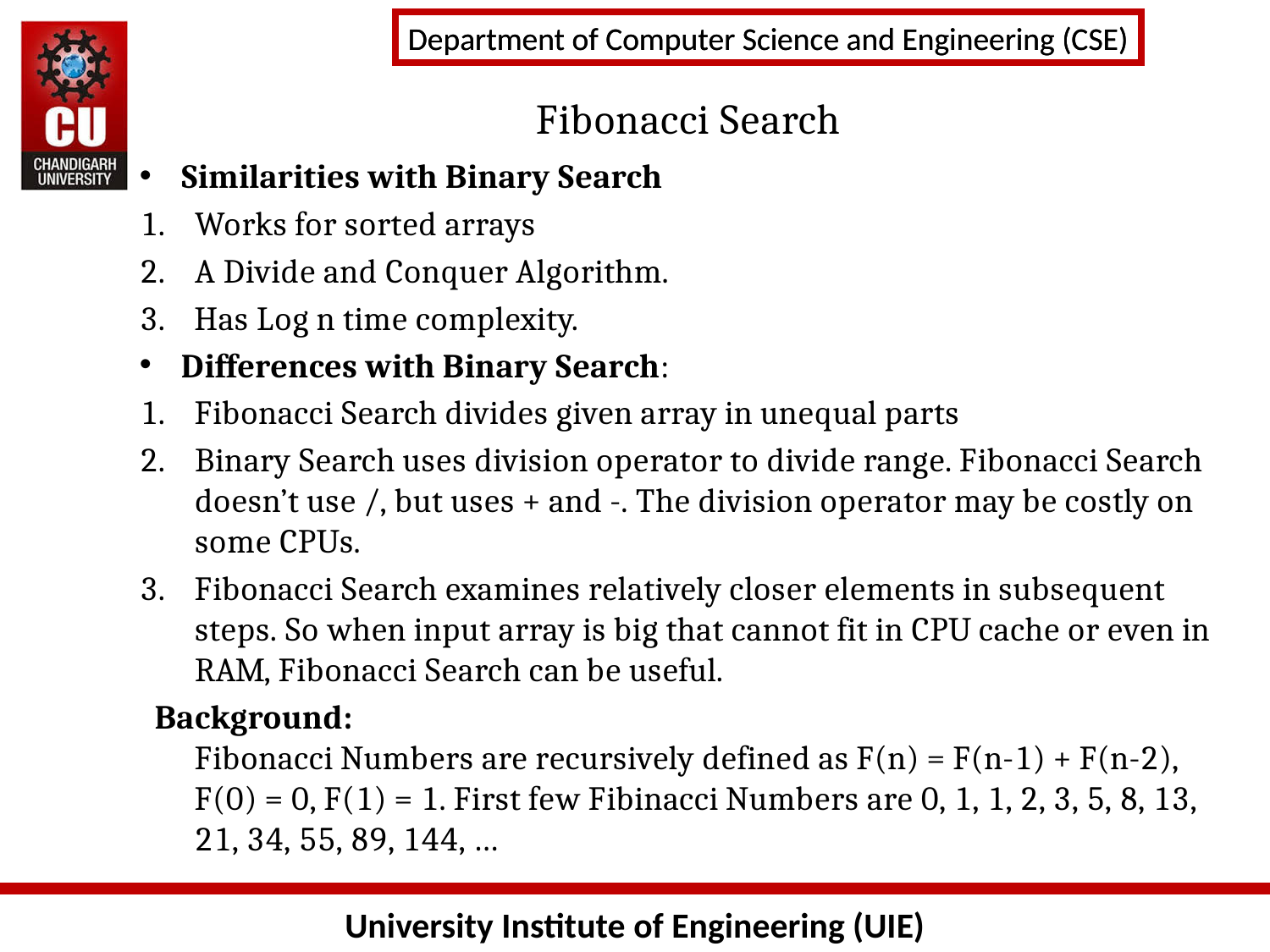

# Fibonacci Search
Similarities with Binary Search
Works for sorted arrays
A Divide and Conquer Algorithm.
Has Log n time complexity.
Differences with Binary Search:
Fibonacci Search divides given array in unequal parts
Binary Search uses division operator to divide range. Fibonacci Search doesn’t use /, but uses + and -. The division operator may be costly on some CPUs.
Fibonacci Search examines relatively closer elements in subsequent steps. So when input array is big that cannot fit in CPU cache or even in RAM, Fibonacci Search can be useful.
  Background:
Fibonacci Numbers are recursively defined as F(n) = F(n-1) + F(n-2), F(0) = 0, F(1) = 1. First few Fibinacci Numbers are 0, 1, 1, 2, 3, 5, 8, 13, 21, 34, 55, 89, 144, …